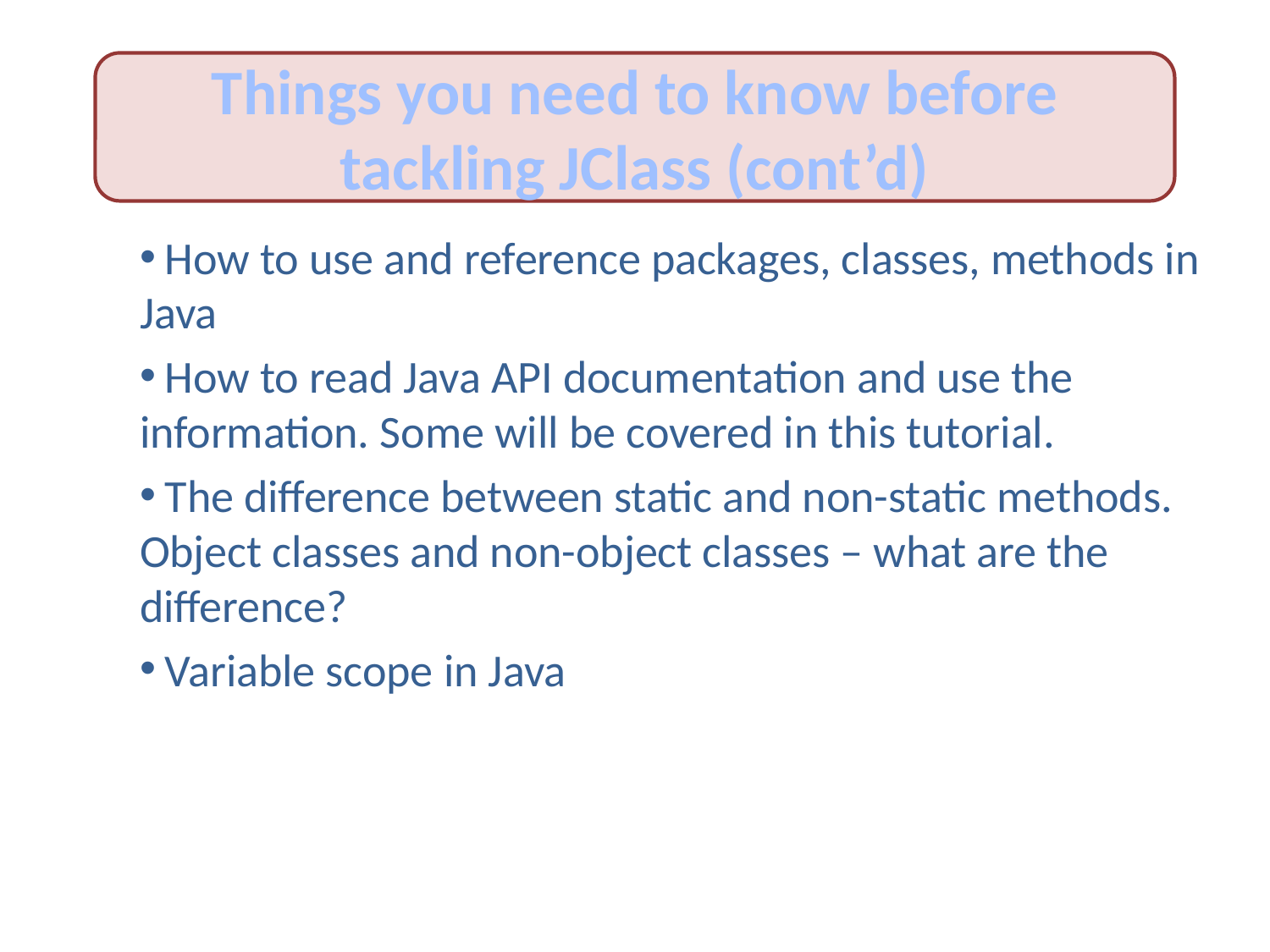

Things you need to know before tackling JClass (cont’d)
 How to use and reference packages, classes, methods in Java
 How to read Java API documentation and use the information. Some will be covered in this tutorial.
 The difference between static and non-static methods. Object classes and non-object classes – what are the difference?
 Variable scope in Java